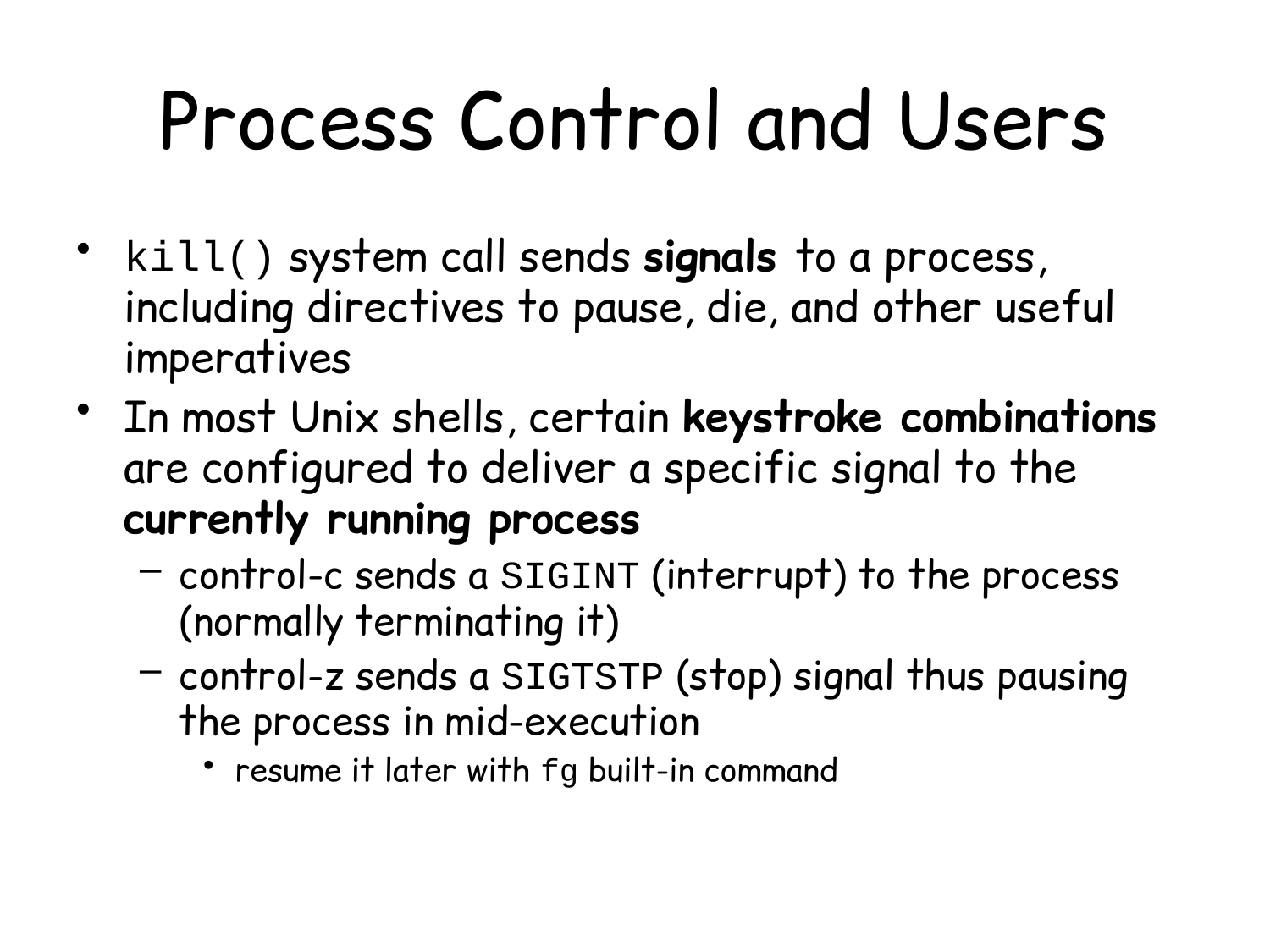

# Process Control and Users
kill() system call sends signals to a process, including directives to pause, die, and other useful imperatives
In most Unix shells, certain keystroke combinations are configured to deliver a specific signal to the currently running process
control-c sends a SIGINT (interrupt) to the process (normally terminating it)
control-z sends a SIGTSTP (stop) signal thus pausing the process in mid-execution
resume it later with fg built-in command